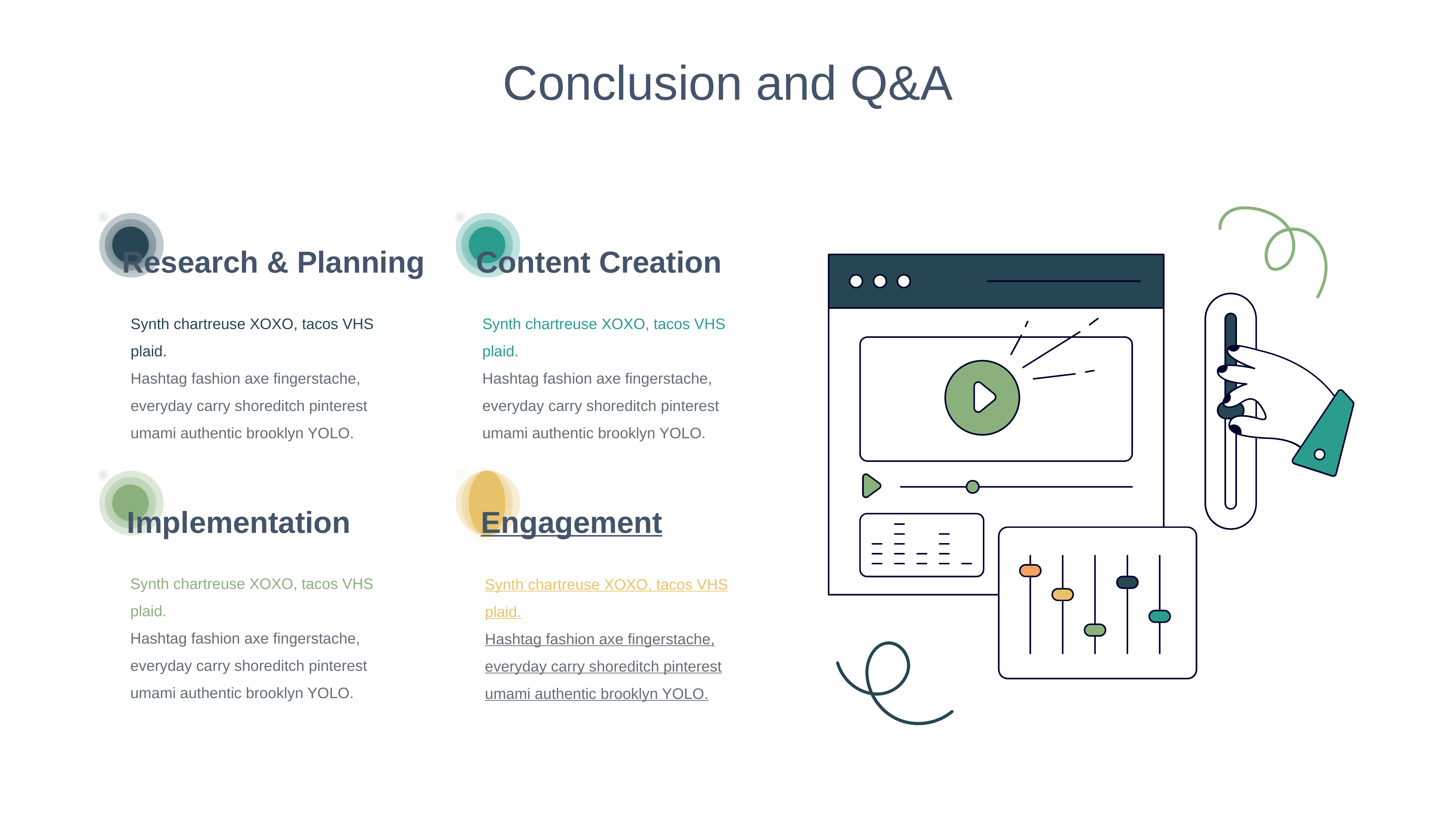

Conclusion and Q&A

Research & Planning
Synth chartreuse XOXO, tacos VHS plaid.
Hashtag fashion axe fingerstache, everyday carry shoreditch pinterest umami authentic brooklyn YOLO.

Content Creation
Synth chartreuse XOXO, tacos VHS plaid.
Hashtag fashion axe fingerstache, everyday carry shoreditch pinterest umami authentic brooklyn YOLO.

Engagement
Synth chartreuse XOXO, tacos VHS plaid.
Hashtag fashion axe fingerstache, everyday carry shoreditch pinterest umami authentic brooklyn YOLO.

Implementation
Synth chartreuse XOXO, tacos VHS plaid.
Hashtag fashion axe fingerstache, everyday carry shoreditch pinterest umami authentic brooklyn YOLO.